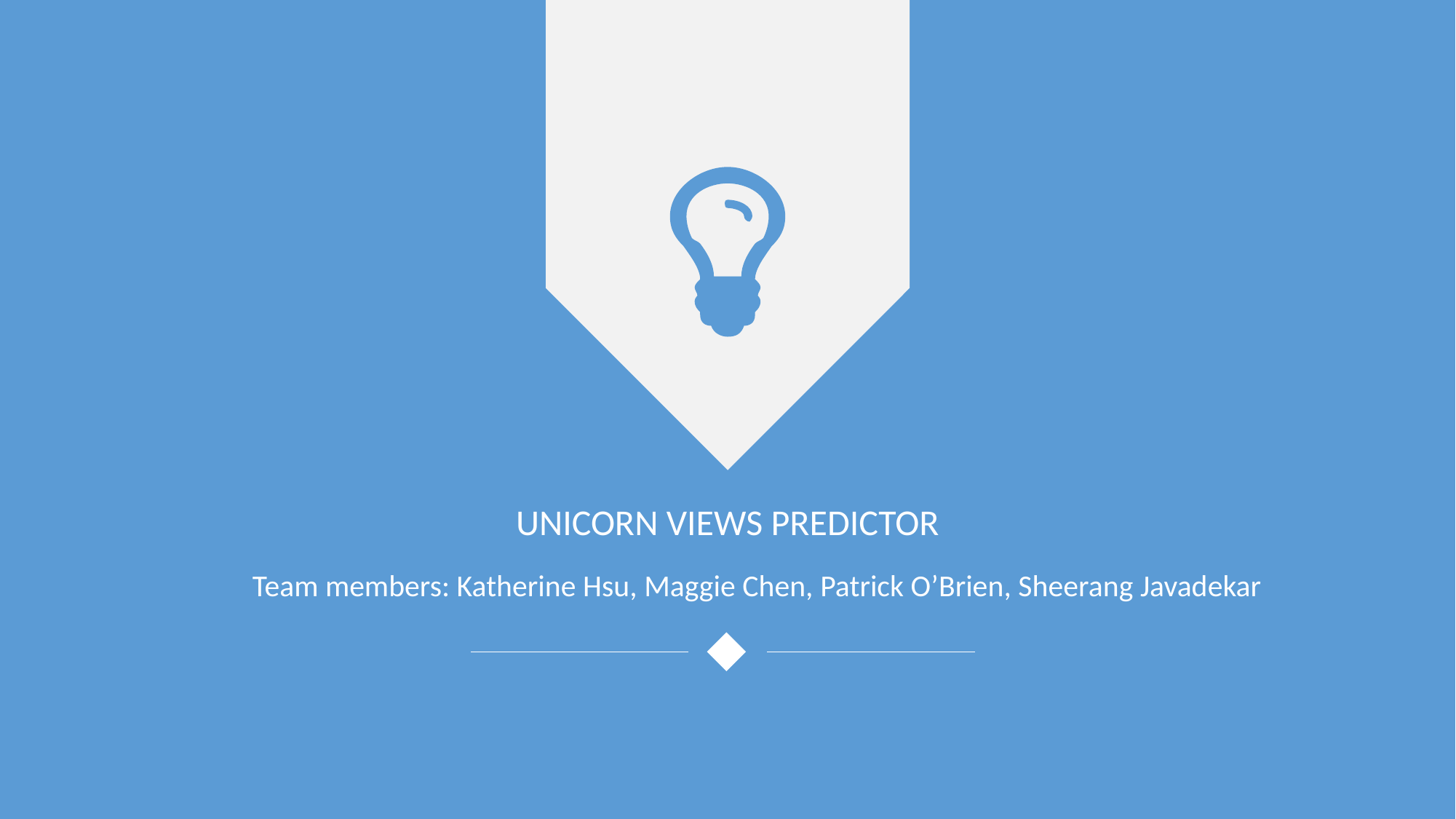

Unicorn Views predictor
Team members: Katherine Hsu, Maggie Chen, Patrick O’Brien, Sheerang Javadekar